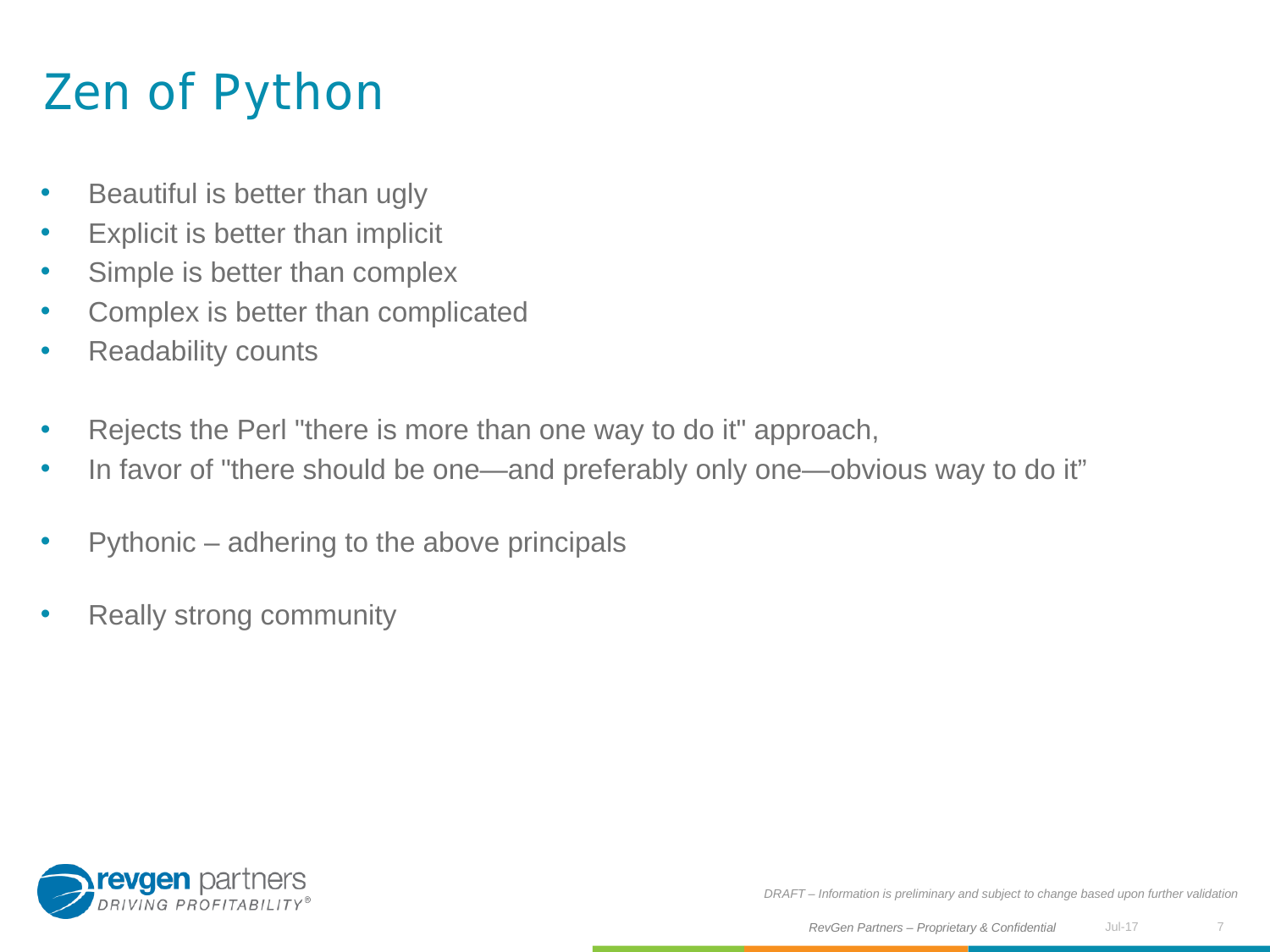

# Zen of Python
Beautiful is better than ugly
Explicit is better than implicit
Simple is better than complex
Complex is better than complicated
Readability counts

Rejects the Perl "there is more than one way to do it" approach,
In favor of "there should be one—and preferably only one—obvious way to do it”

Pythonic – adhering to the above principals

Really strong community

DRAFT – Information is preliminary and subject to change based upon further validation
7
Jul-17